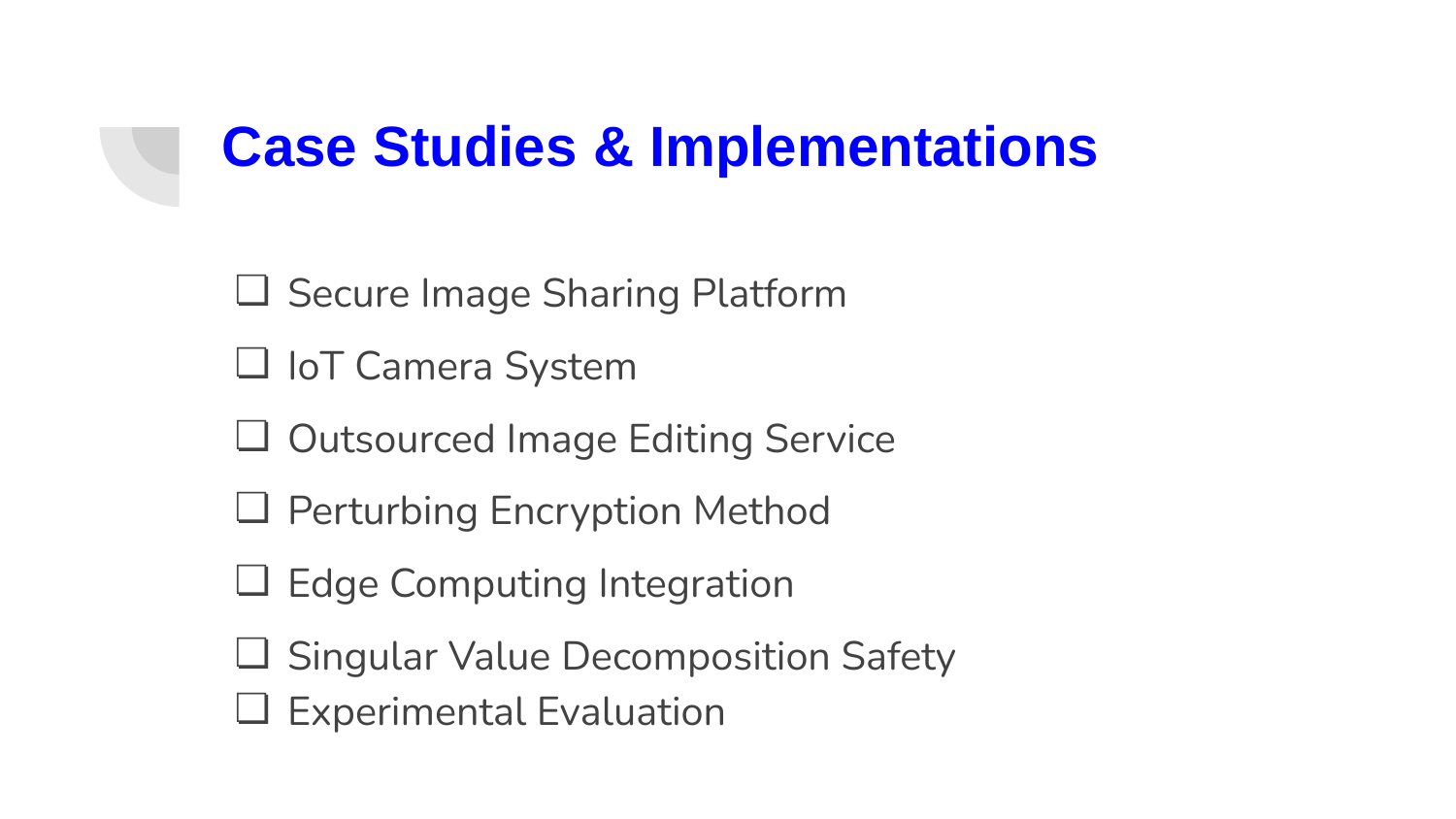

# Case Studies & Implementations
Secure Image Sharing Platform
IoT Camera System
Outsourced Image Editing Service
Perturbing Encryption Method
Edge Computing Integration
Singular Value Decomposition Safety
Experimental Evaluation